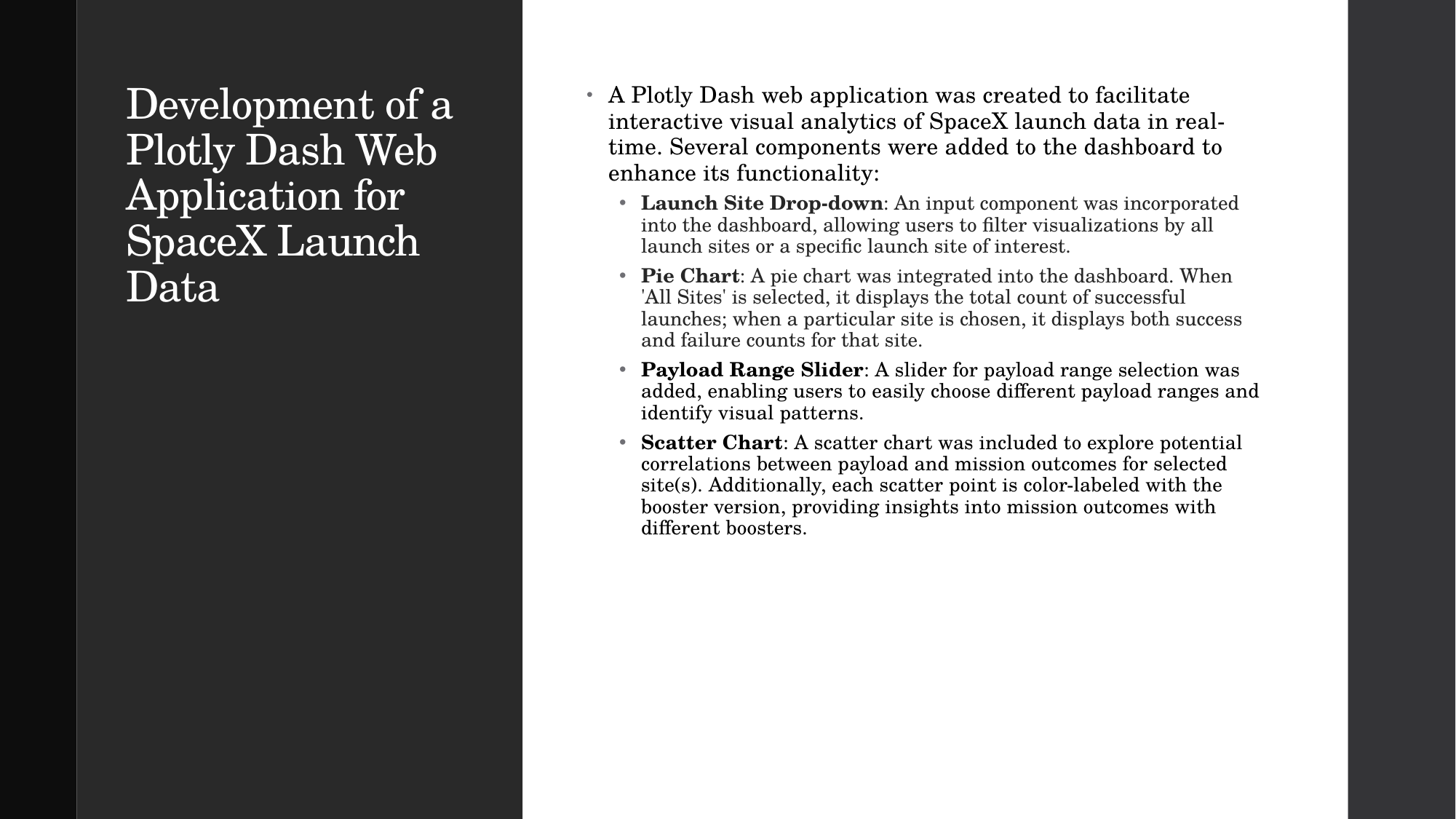

# Development of a Plotly Dash Web Application for SpaceX Launch Data
A Plotly Dash web application was created to facilitate interactive visual analytics of SpaceX launch data in real-time. Several components were added to the dashboard to enhance its functionality:
Launch Site Drop-down: An input component was incorporated into the dashboard, allowing users to filter visualizations by all launch sites or a specific launch site of interest.
Pie Chart: A pie chart was integrated into the dashboard. When 'All Sites' is selected, it displays the total count of successful launches; when a particular site is chosen, it displays both success and failure counts for that site.
Payload Range Slider: A slider for payload range selection was added, enabling users to easily choose different payload ranges and identify visual patterns.
Scatter Chart: A scatter chart was included to explore potential correlations between payload and mission outcomes for selected site(s). Additionally, each scatter point is color-labeled with the booster version, providing insights into mission outcomes with different boosters.